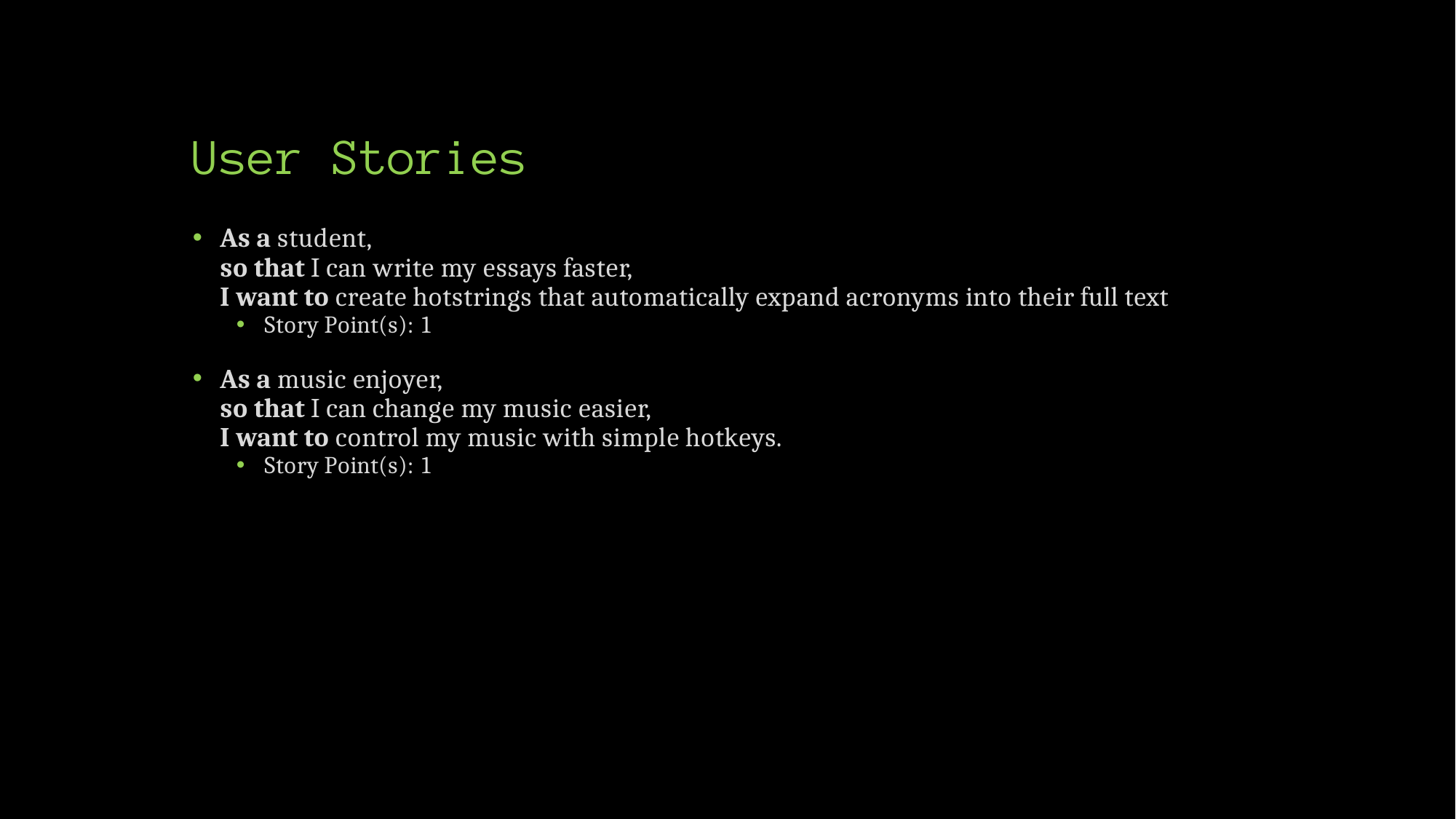

# User Stories
As a student,
so that I can write my essays faster,
I want to create hotstrings that automatically expand acronyms into their full text
Story Point(s): 1

As a music enjoyer,
so that I can change my music easier,
I want to control my music with simple hotkeys.
Story Point(s): 1